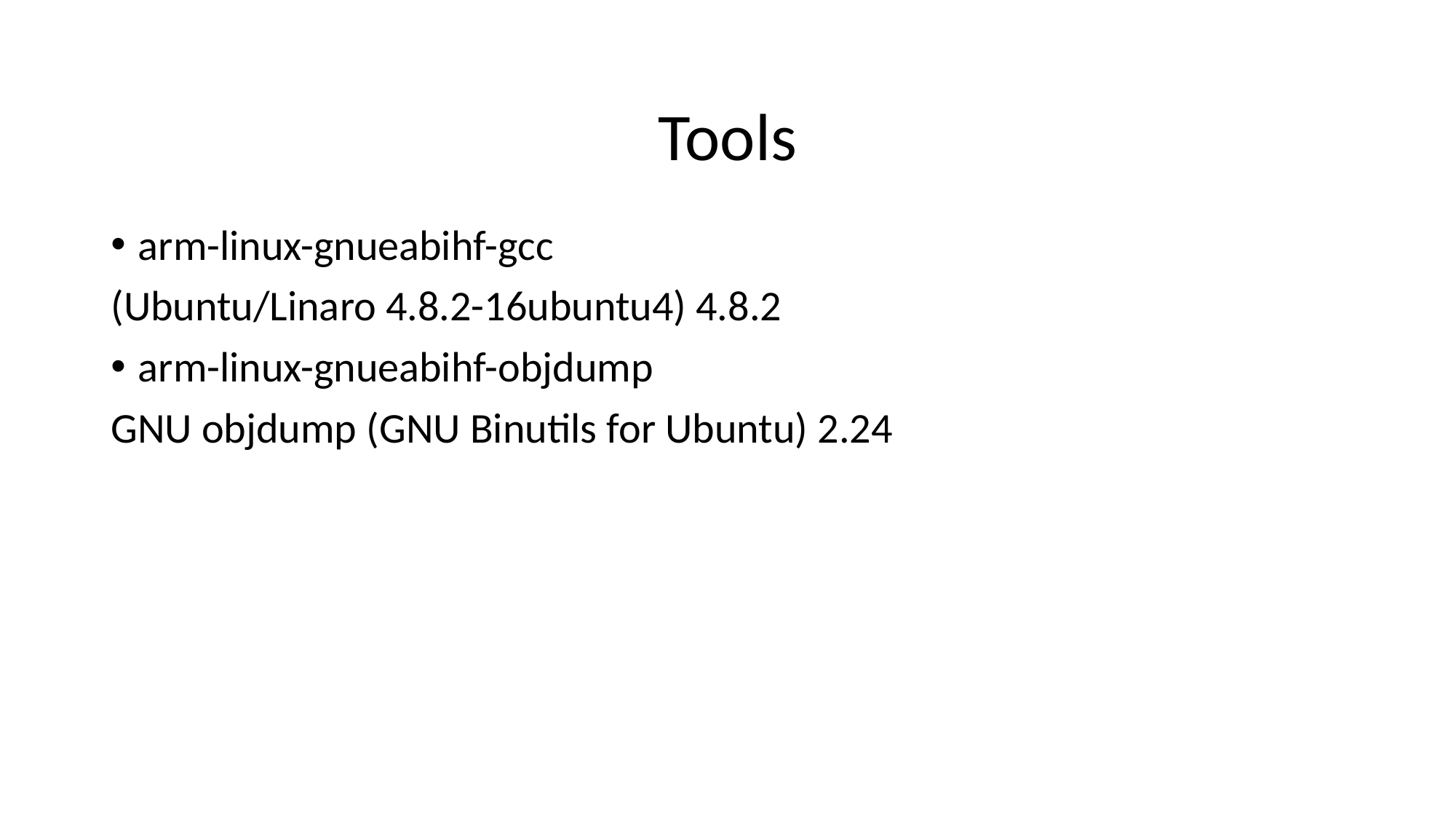

# Tools
arm-linux-gnueabihf-gcc
(Ubuntu/Linaro 4.8.2-16ubuntu4) 4.8.2
arm-linux-gnueabihf-objdump
GNU objdump (GNU Binutils for Ubuntu) 2.24